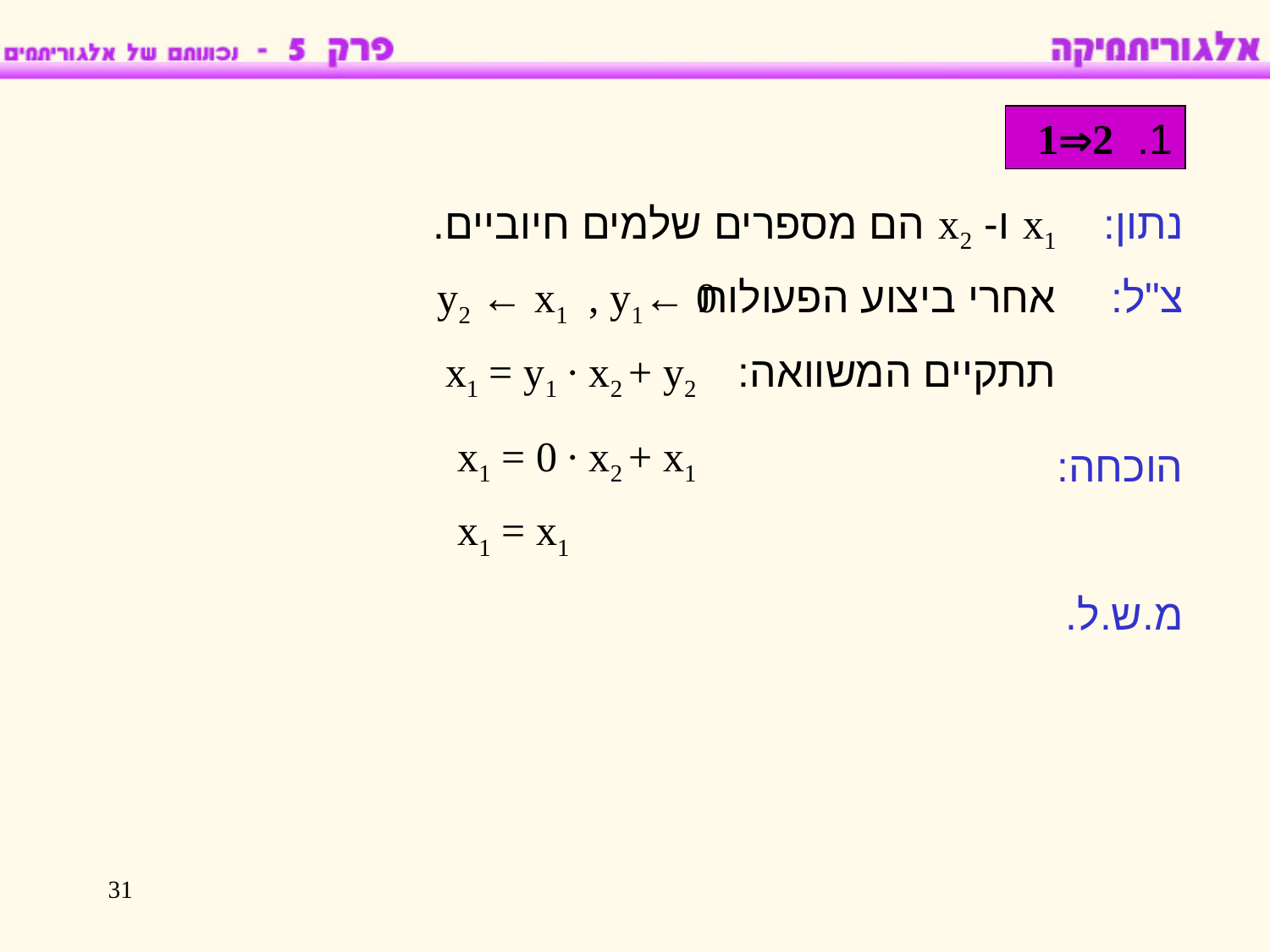

1.  1⇒2
x1  ו- x2  הם מספרים שלמים חיוביים.
נתון:
y2 ← x1  , y1← 0
אחרי ביצוע הפעולות
צ"ל:
x1 = y1 ∙ x2 + y2
תתקיים המשוואה:
x1 = 0 ∙ x2 + x1
הוכחה:
x1 = x1
מ.ש.ל.
31